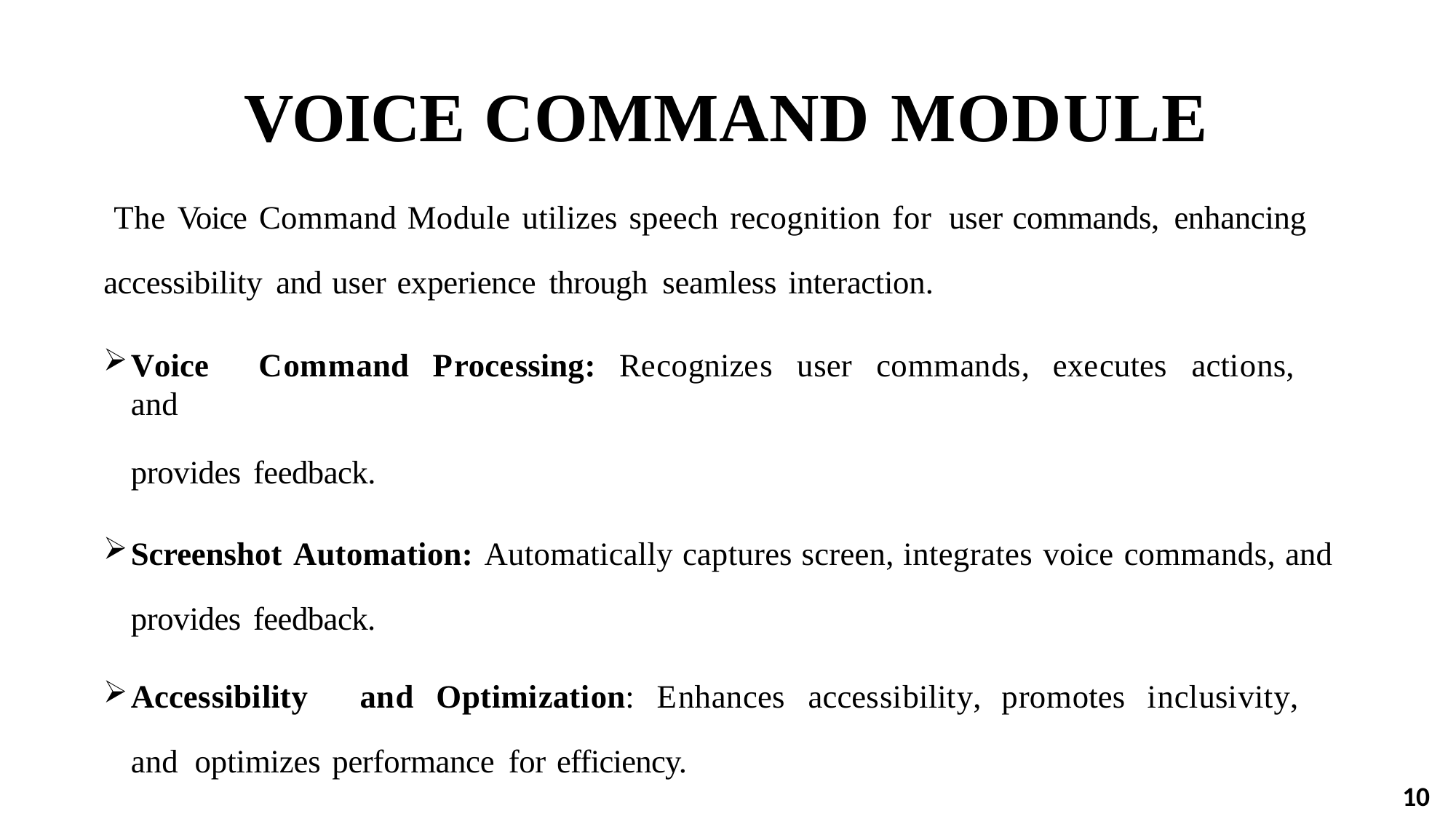

# VOICE COMMAND MODULE
 The Voice Command Module utilizes speech recognition for  user commands, enhancing accessibility and user experience through seamless interaction.
Voice	Command	Processing:	Recognizes	user	commands,	executes	actions,	and
provides feedback.

Screenshot Automation: Automatically captures screen, integrates voice commands, and
provides feedback.
Accessibility	and	Optimization:	Enhances	accessibility,	promotes	inclusivity,	and  optimizes performance for efficiency.
10